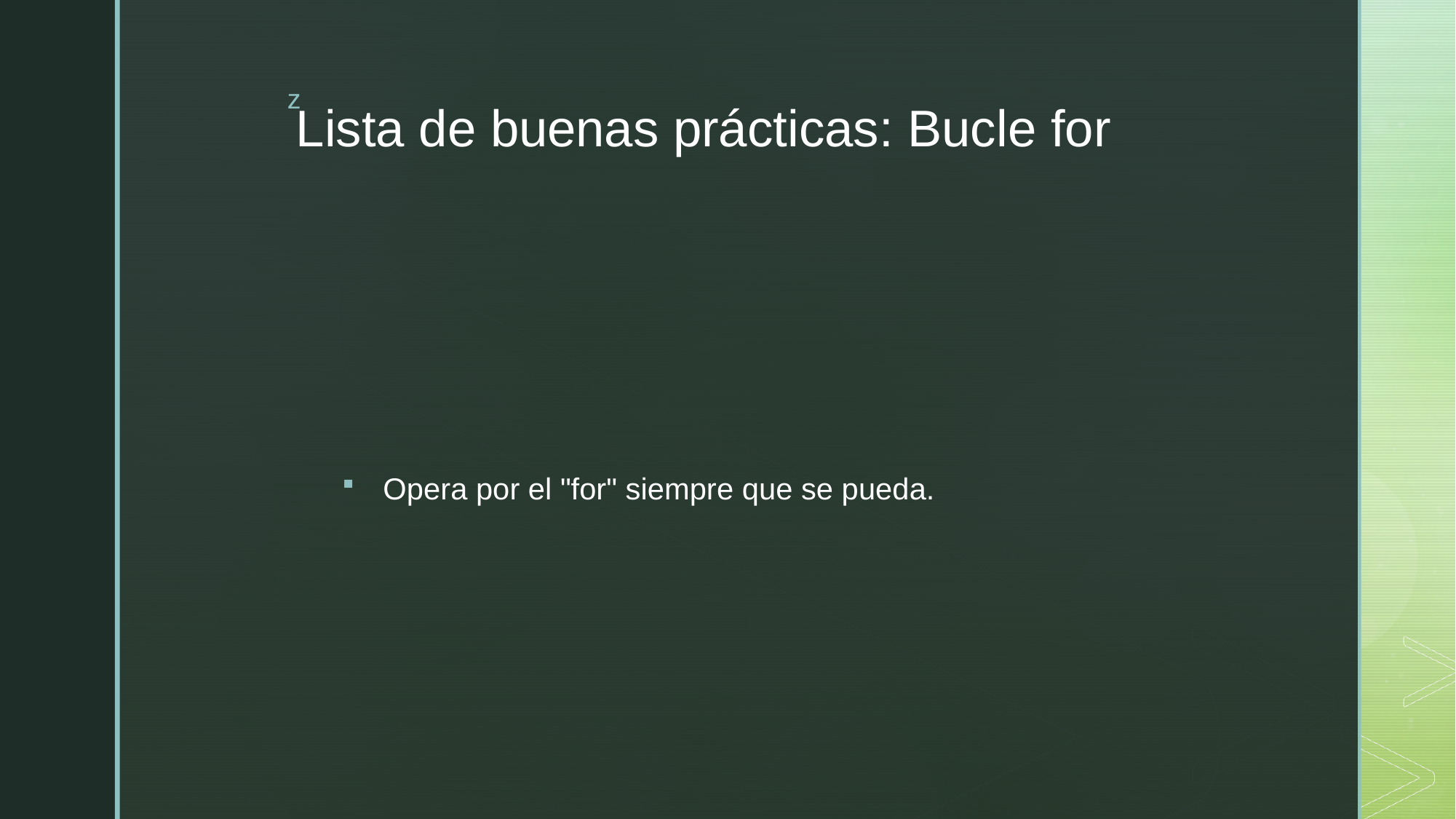

# Lista de buenas prácticas: Bucle for
Opera por el "for" siempre que se pueda.